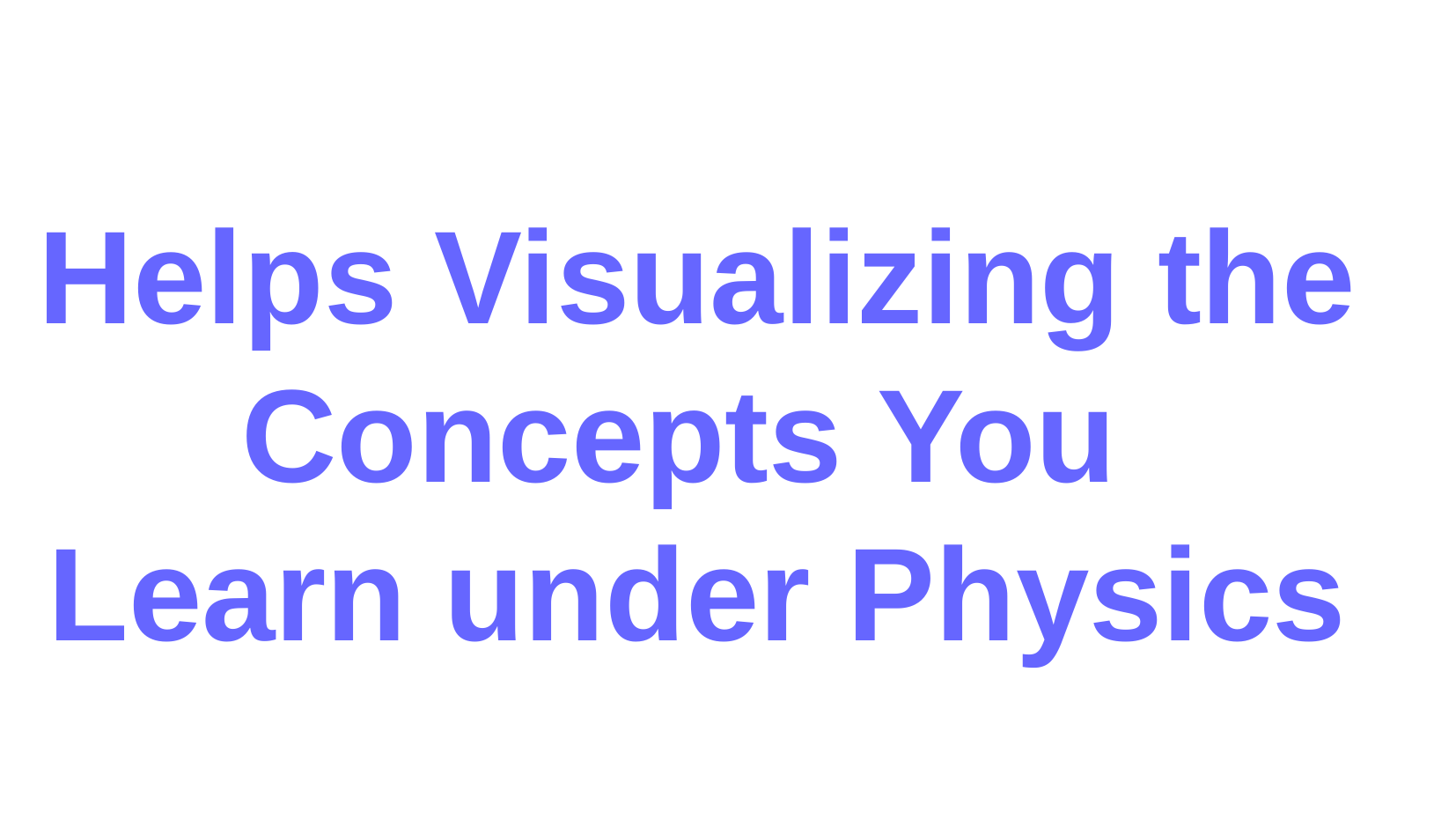

Helps Visualizing the Concepts You
Learn under Physics